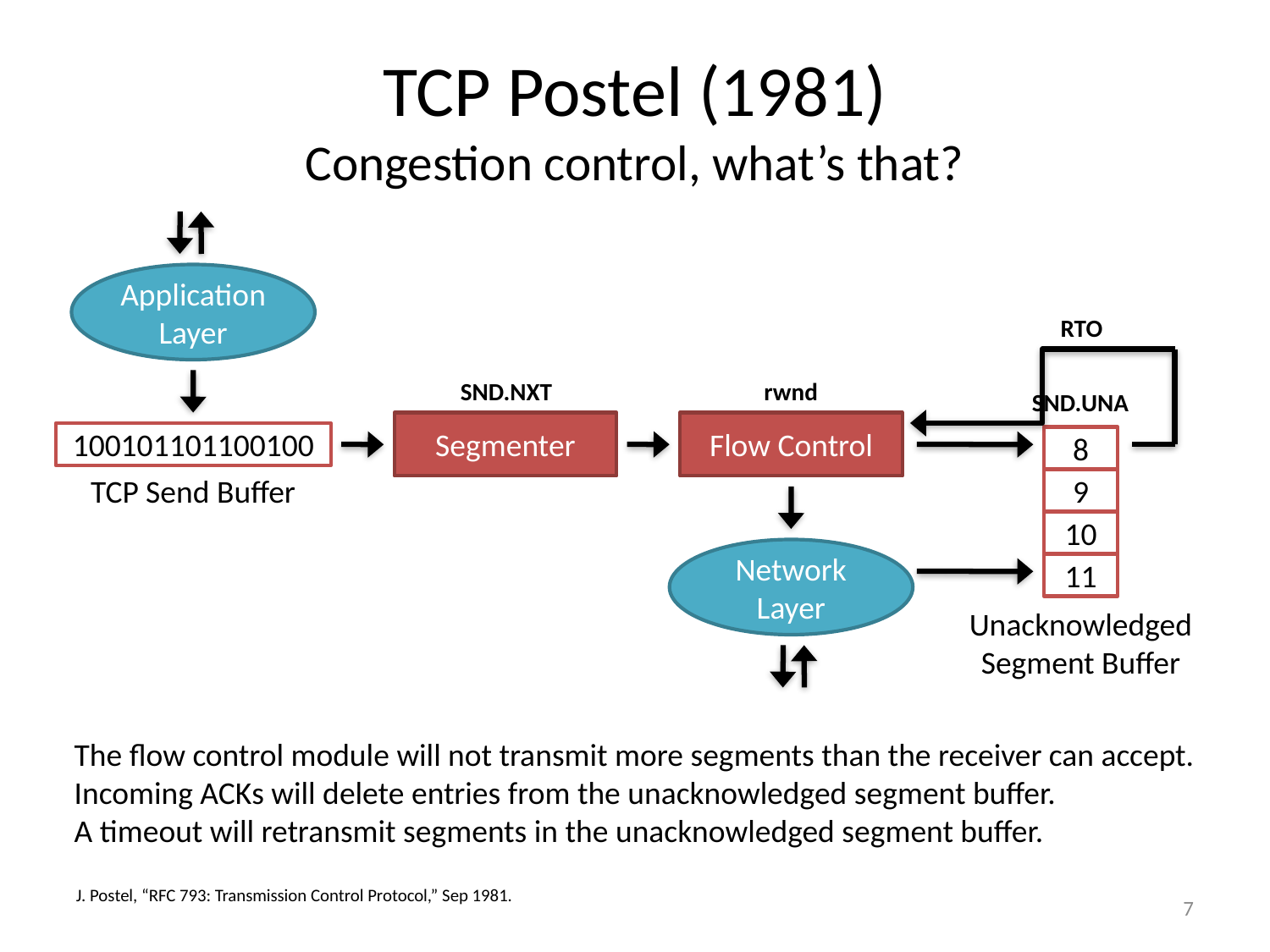

# TCP Postel (1981) Congestion control, what’s that?
Application
Layer
RTO
SND.NXT
rwnd
SND.UNA
Segmenter
Flow Control
100101101100100
TCP Send Buffer
8
9
10
11
Unacknowledged
Segment Buffer
Network
Layer
The flow control module will not transmit more segments than the receiver can accept.
Incoming ACKs will delete entries from the unacknowledged segment buffer.
A timeout will retransmit segments in the unacknowledged segment buffer.
J. Postel, “RFC 793: Transmission Control Protocol,” Sep 1981.
7